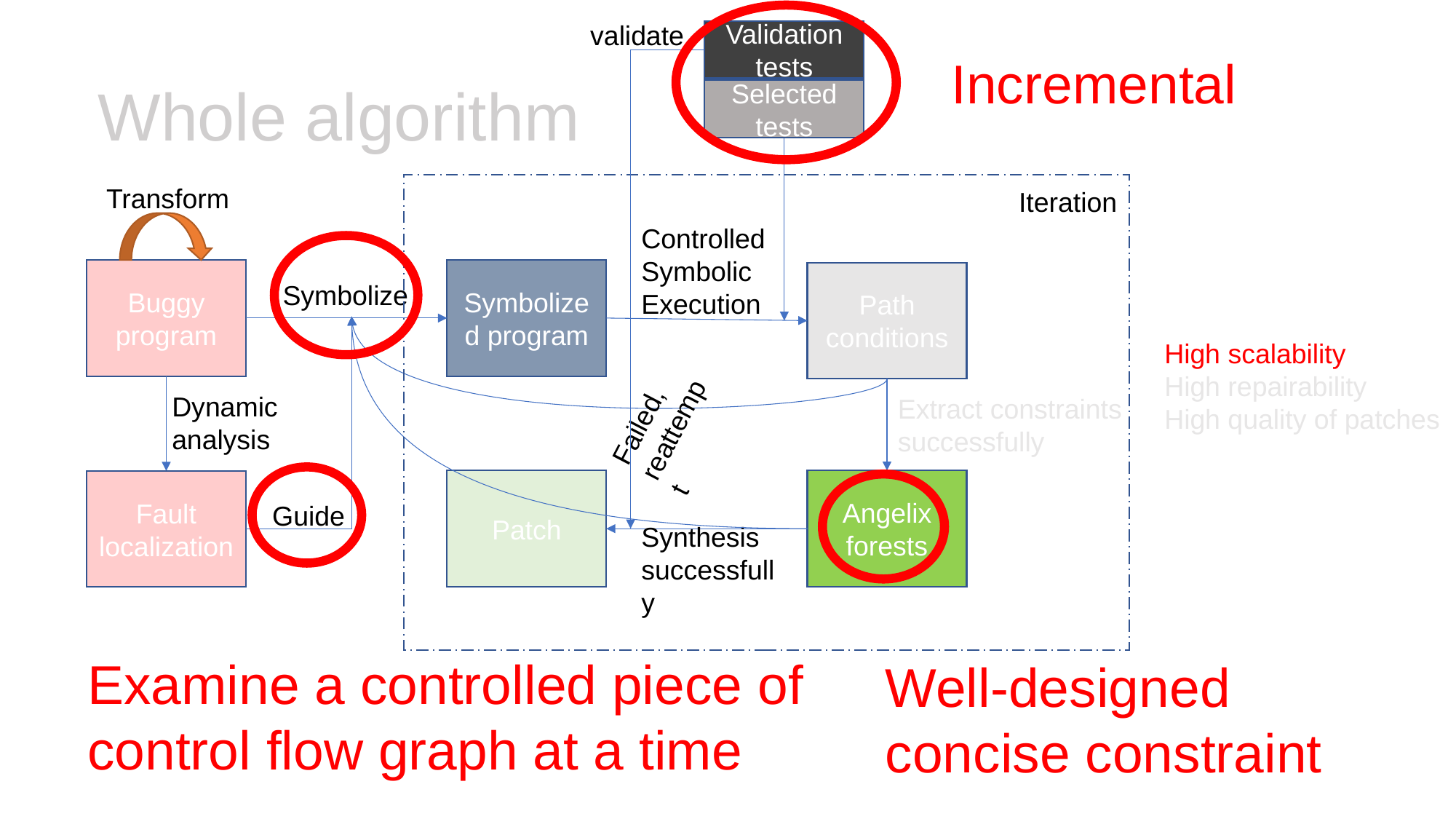

validate
Validation tests
# Whole algorithm
Incremental
Selected tests

Transform
Iteration

Controlled
Symbolic
Execution

Symbolized program
Buggy
program
Path
conditions
Symbolize
High scalability
High repairability
High quality of patches
Failed, reattempt

Dynamic
analysis
Extract constraints successfully

Patch
Angelix
forests
Fault
localization

Guide
Synthesis
successfully
Examine a controlled piece of control flow graph at a time
Well-designed concise constraint